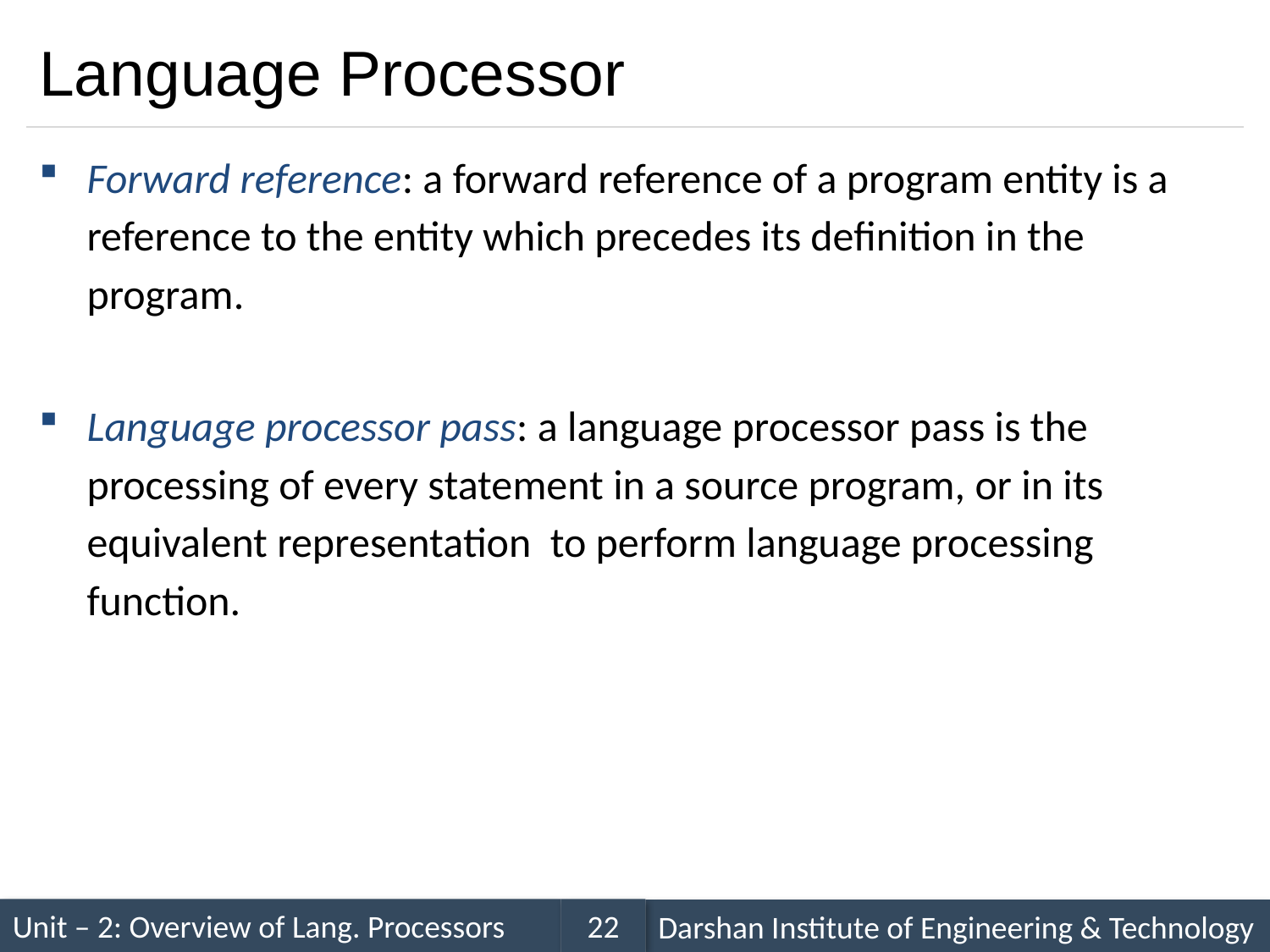

# Language Processor
Forward reference: a forward reference of a program entity is a reference to the entity which precedes its definition in the program.

Language processor pass: a language processor pass is the processing of every statement in a source program, or in its equivalent representation  to perform language processing function.